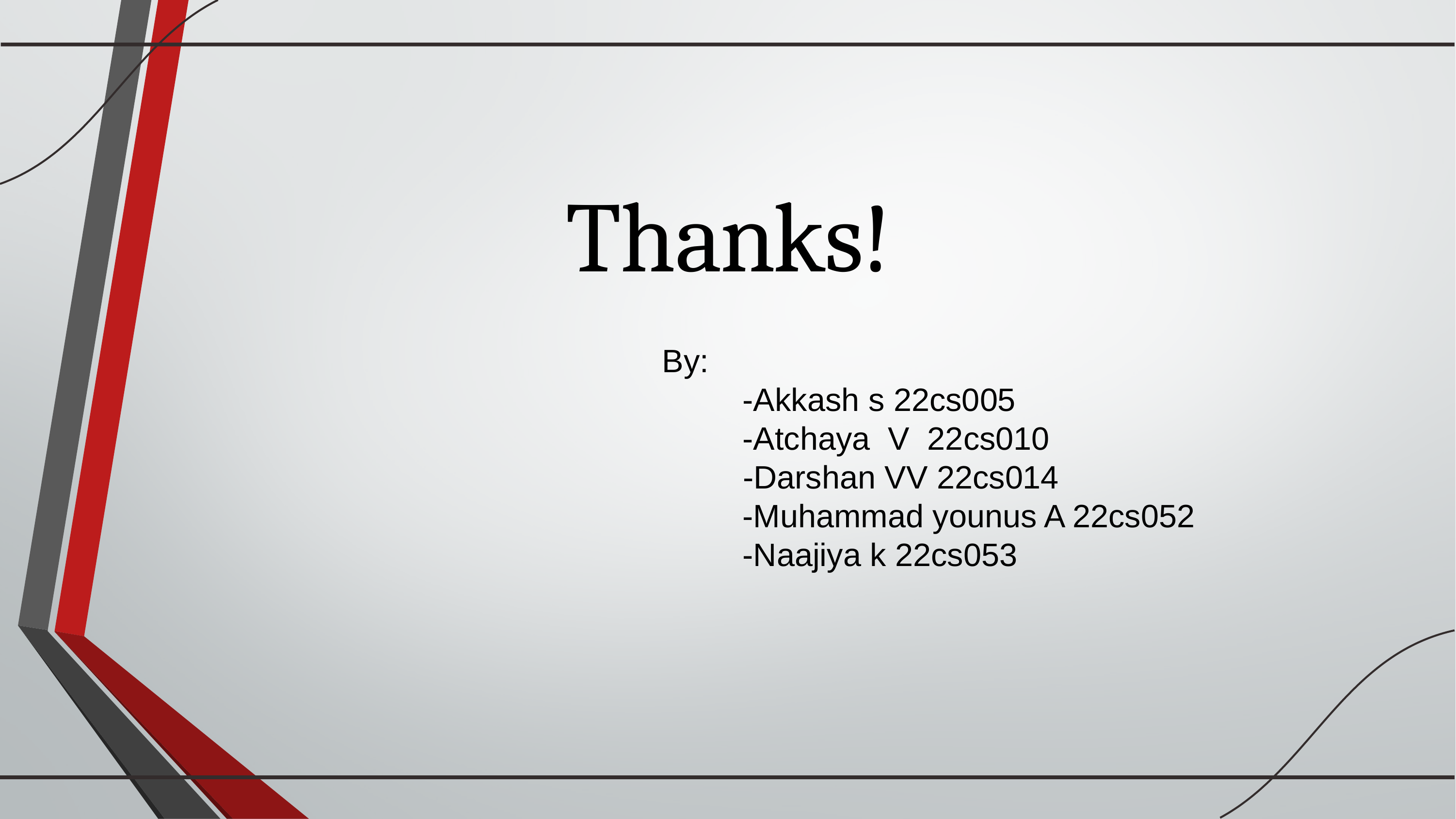

# Thanks!
By:
         -Akkash s 22cs005
         -Atchaya  V  22cs010
         -Darshan VV 22cs014
         -Muhammad younus A 22cs052
         -Naajiya k 22cs053